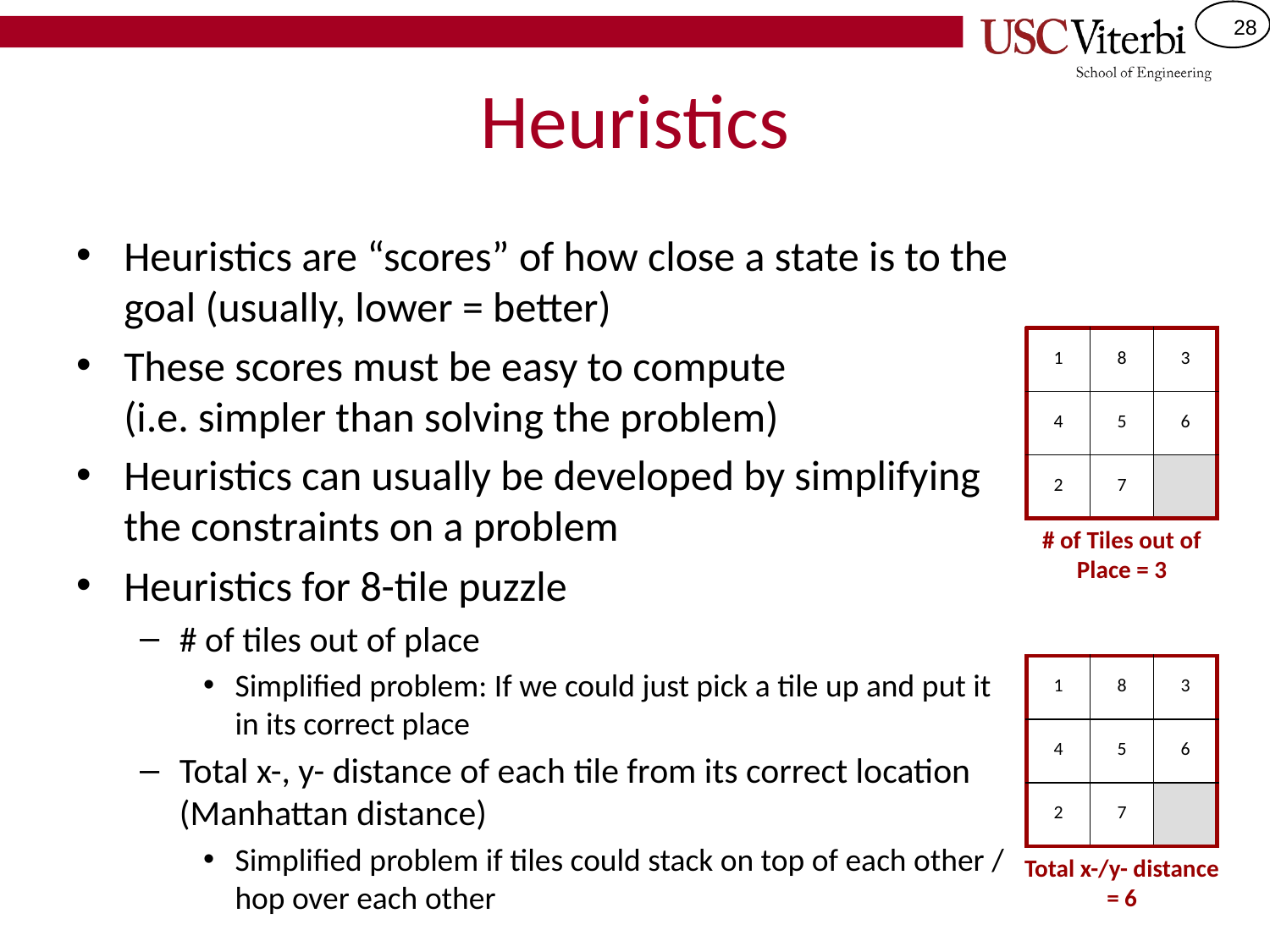

# Heuristics
Heuristics are “scores” of how close a state is to the goal (usually, lower = better)
These scores must be easy to compute
(i.e. simpler than solving the problem)
Heuristics can usually be developed by simplifying the constraints on a problem
Heuristics for 8-tile puzzle
# of tiles out of place
Simplified problem: If we could just pick a tile up and put it in its correct place
Total x-, y- distance of each tile from its correct location (Manhattan distance)
Simplified problem if tiles could stack on top of each other / hop over each other

| 1 | 8 | 3 |
| --- | --- | --- |
| 4 | 5 | 6 |
| 2 | 7 |  |
# of Tiles out of Place = 3
| 1 | 8 | 3 |
| --- | --- | --- |
| 4 | 5 | 6 |
| 2 | 7 |  |
Total x-/y- distance = 6